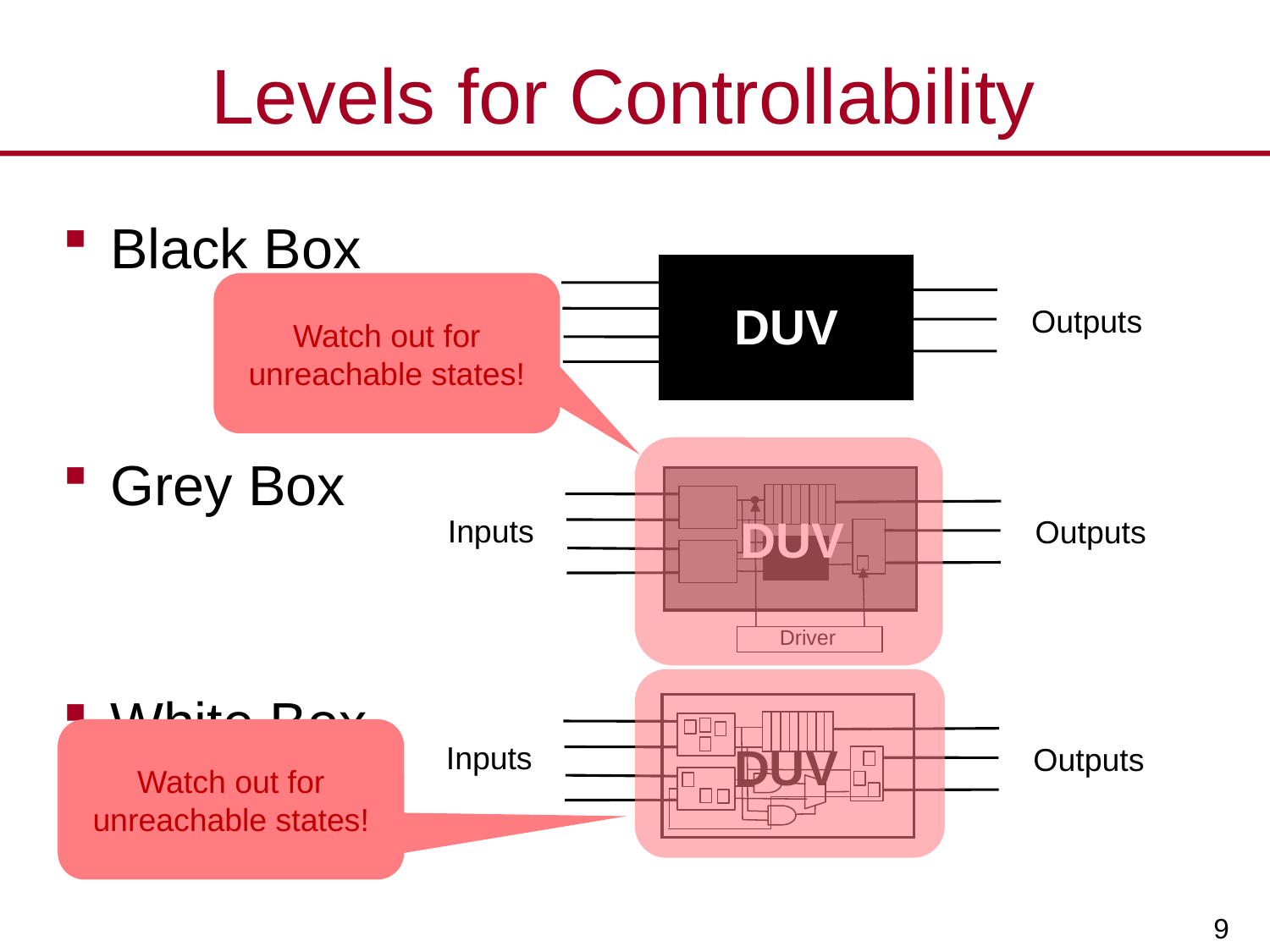

# Levels for Controllability
Black Box

Grey Box

White Box

DUV

Inputs
Outputs

Watch out for unreachable states!

DUV
Inputs
Outputs

Driver

DUV

DUV
Inputs
Outputs

Watch out for unreachable states!